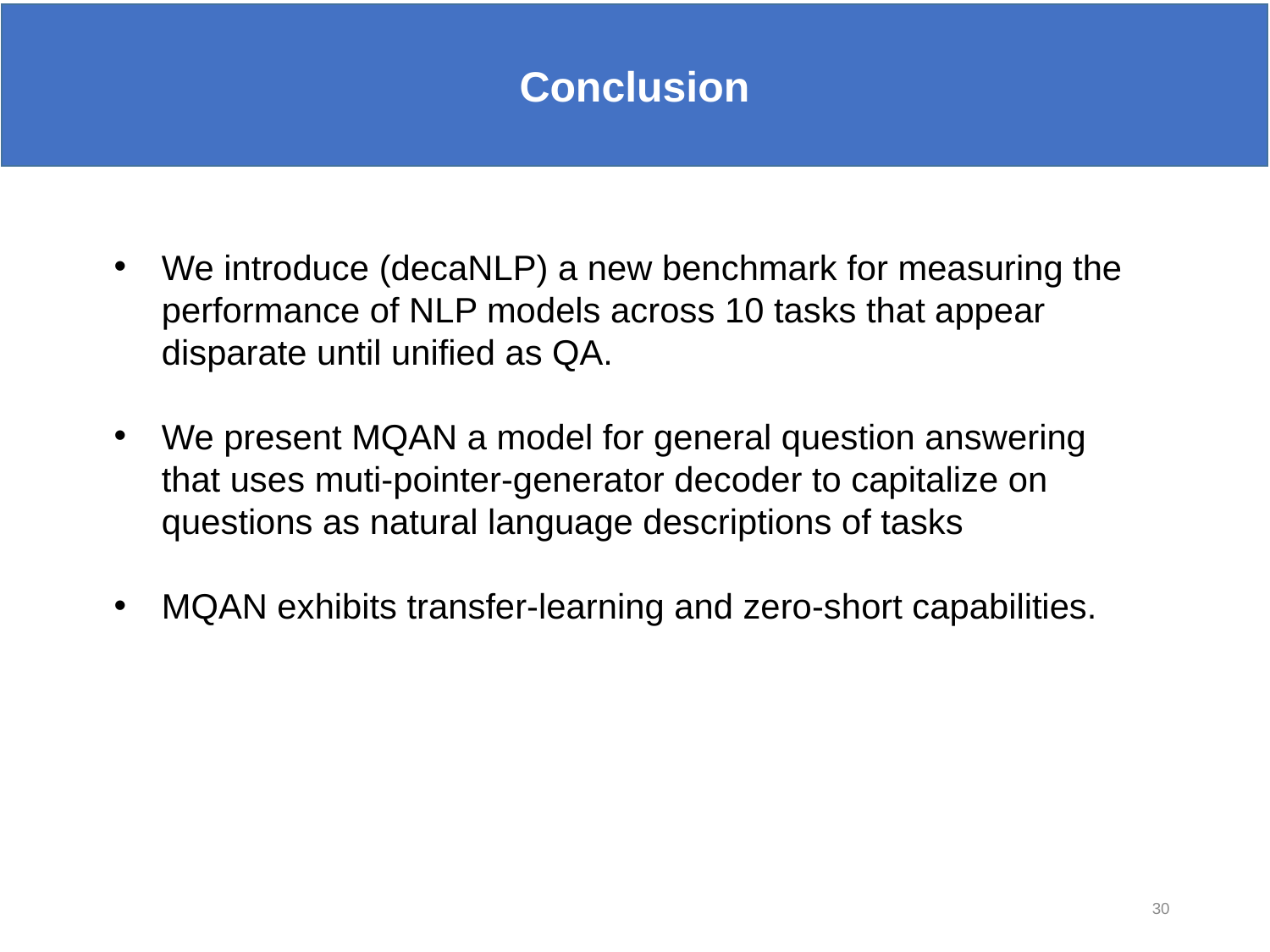

Conclusion
We introduce (decaNLP) a new benchmark for measuring the performance of NLP models across 10 tasks that appear disparate until unified as QA.

We present MQAN a model for general question answering that uses muti-pointer-generator decoder to capitalize on questions as natural language descriptions of tasks

MQAN exhibits transfer-learning and zero-short capabilities.
30